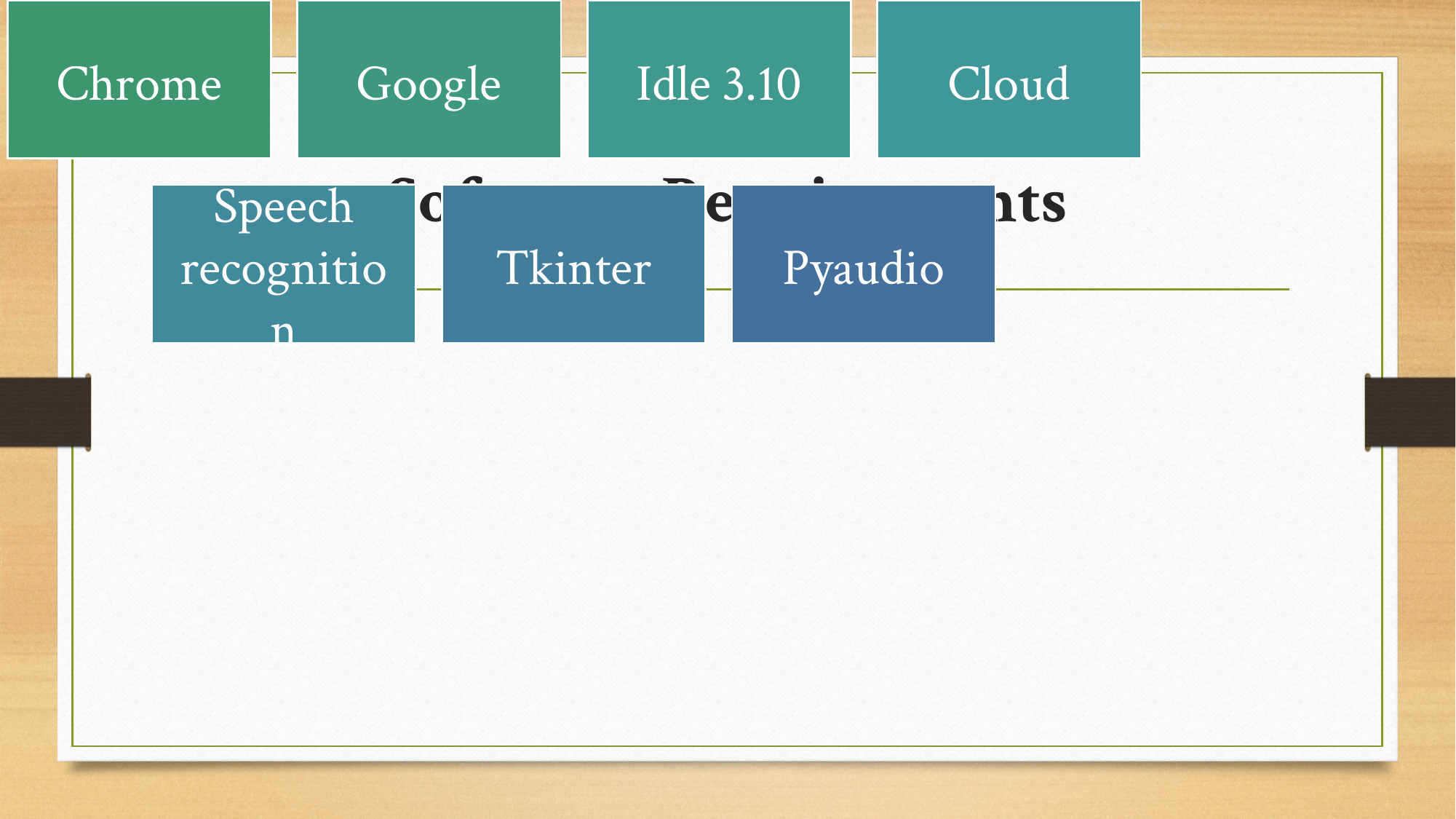

# Software Requirements
Chrome
Google
Idle 3.10
Cloud
Speech recognition
Tkinter
Pyaudio